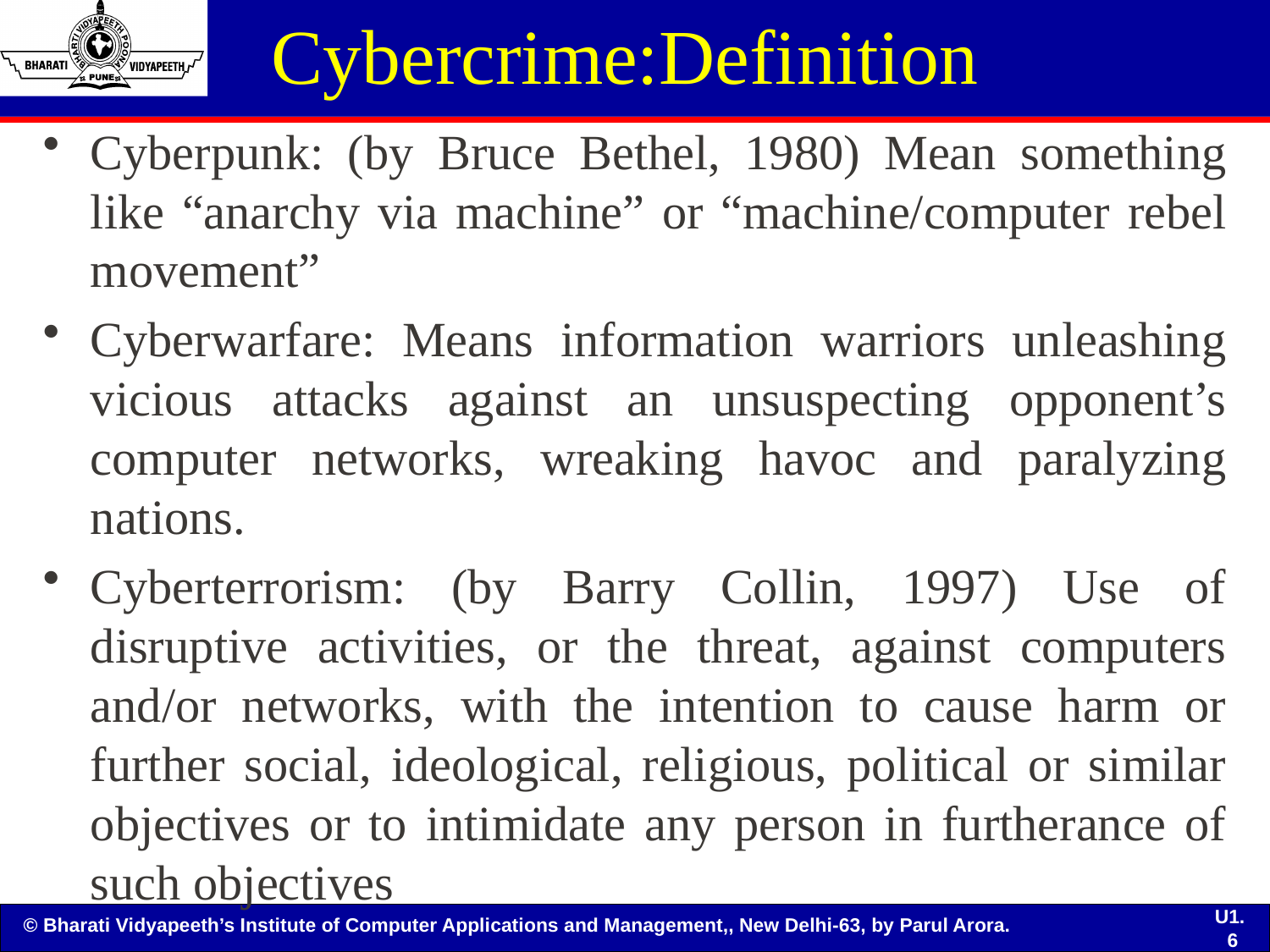

# Cybercrime:Definition
Cyberpunk: (by Bruce Bethel, 1980) Mean something like “anarchy via machine” or “machine/computer rebel movement”
Cyberwarfare: Means information warriors unleashing vicious attacks against an unsuspecting opponent’s computer networks, wreaking havoc and paralyzing nations.
Cyberterrorism: (by Barry Collin, 1997) Use of disruptive activities, or the threat, against computers and/or networks, with the intention to cause harm or further social, ideological, religious, political or similar objectives or to intimidate any person in furtherance of such objectives